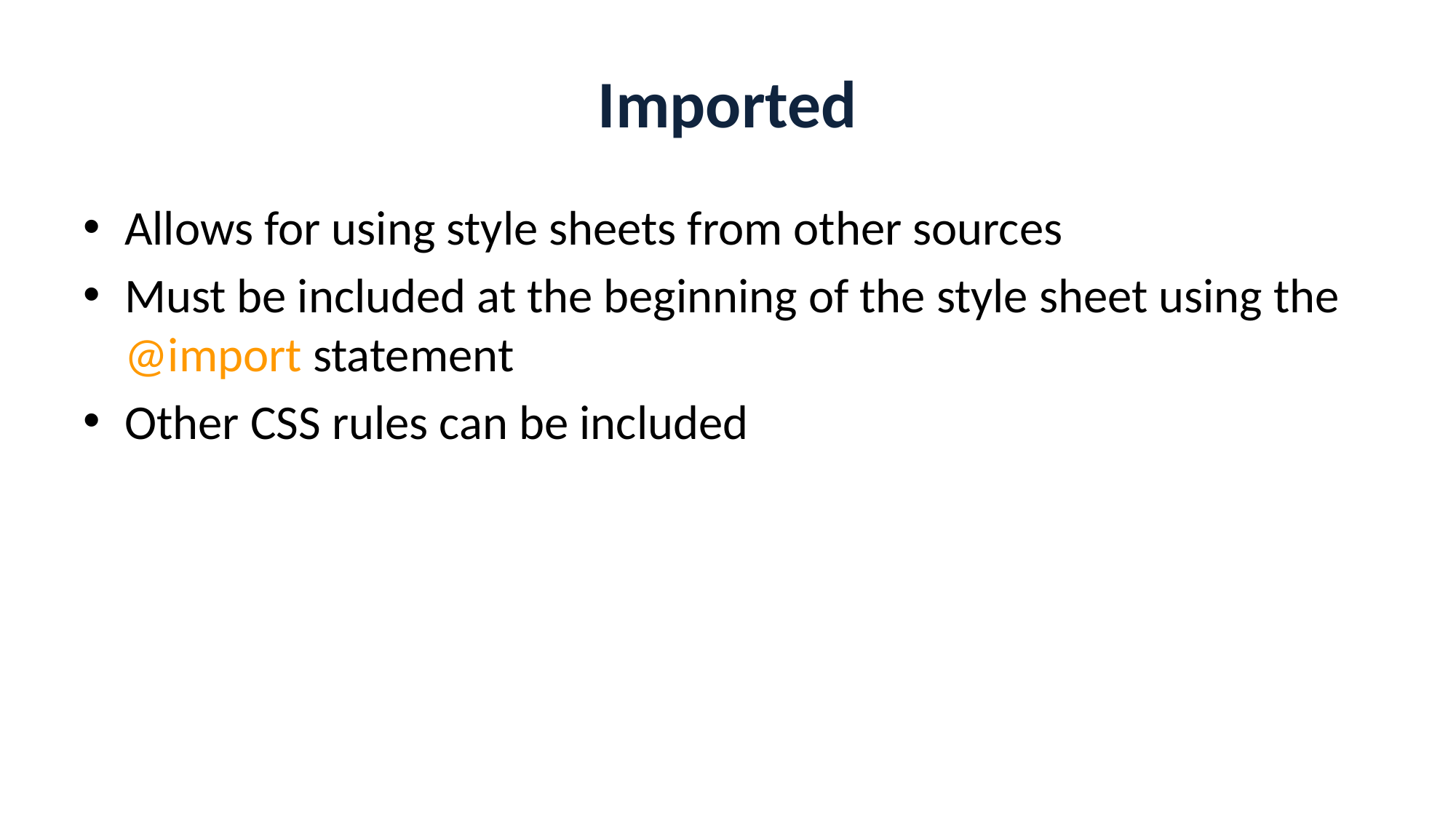

# Imported
Allows for using style sheets from other sources
Must be included at the beginning of the style sheet using the @import statement
Other CSS rules can be included